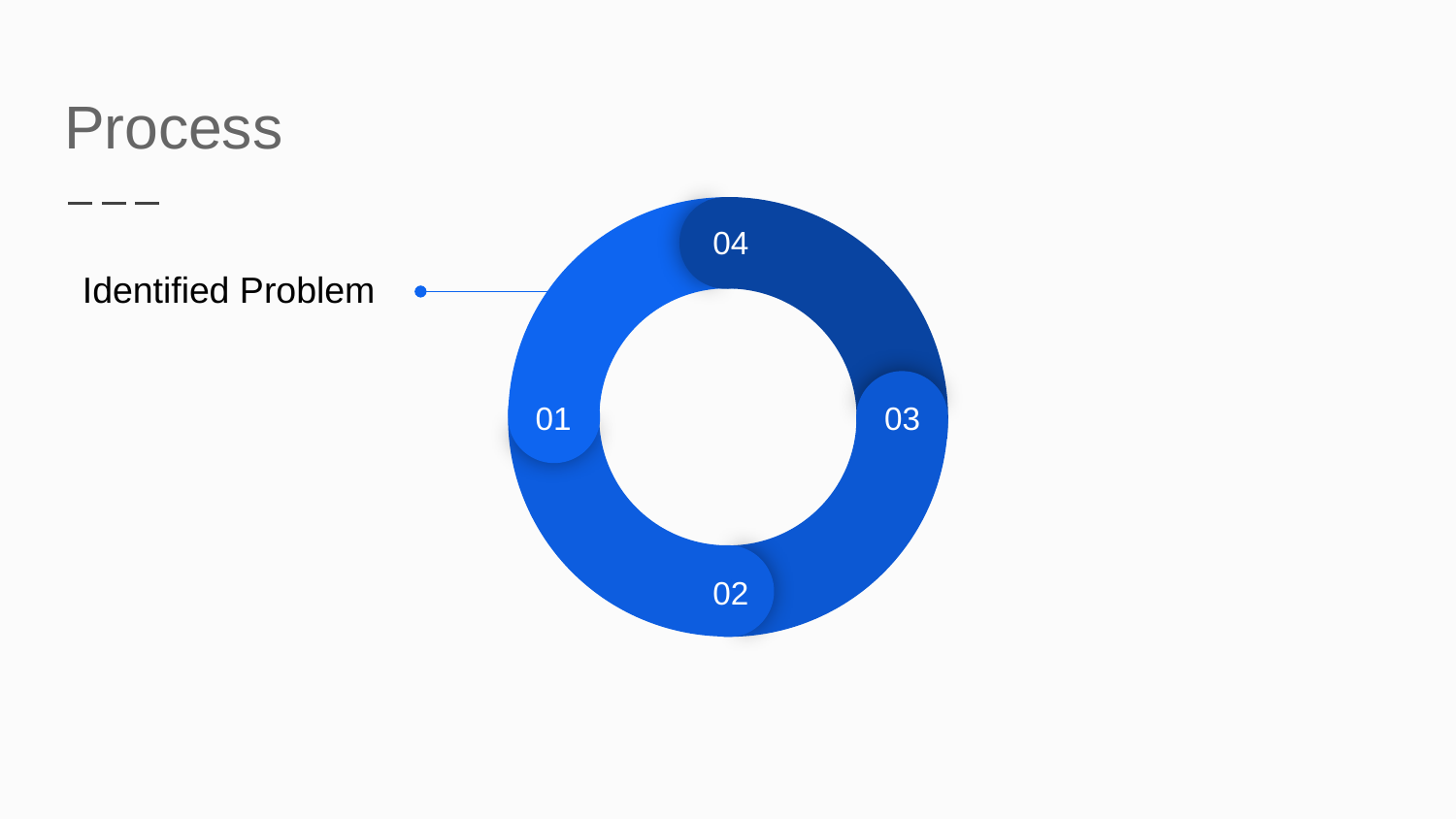

# Process

04

01
03

02
Identified Problem